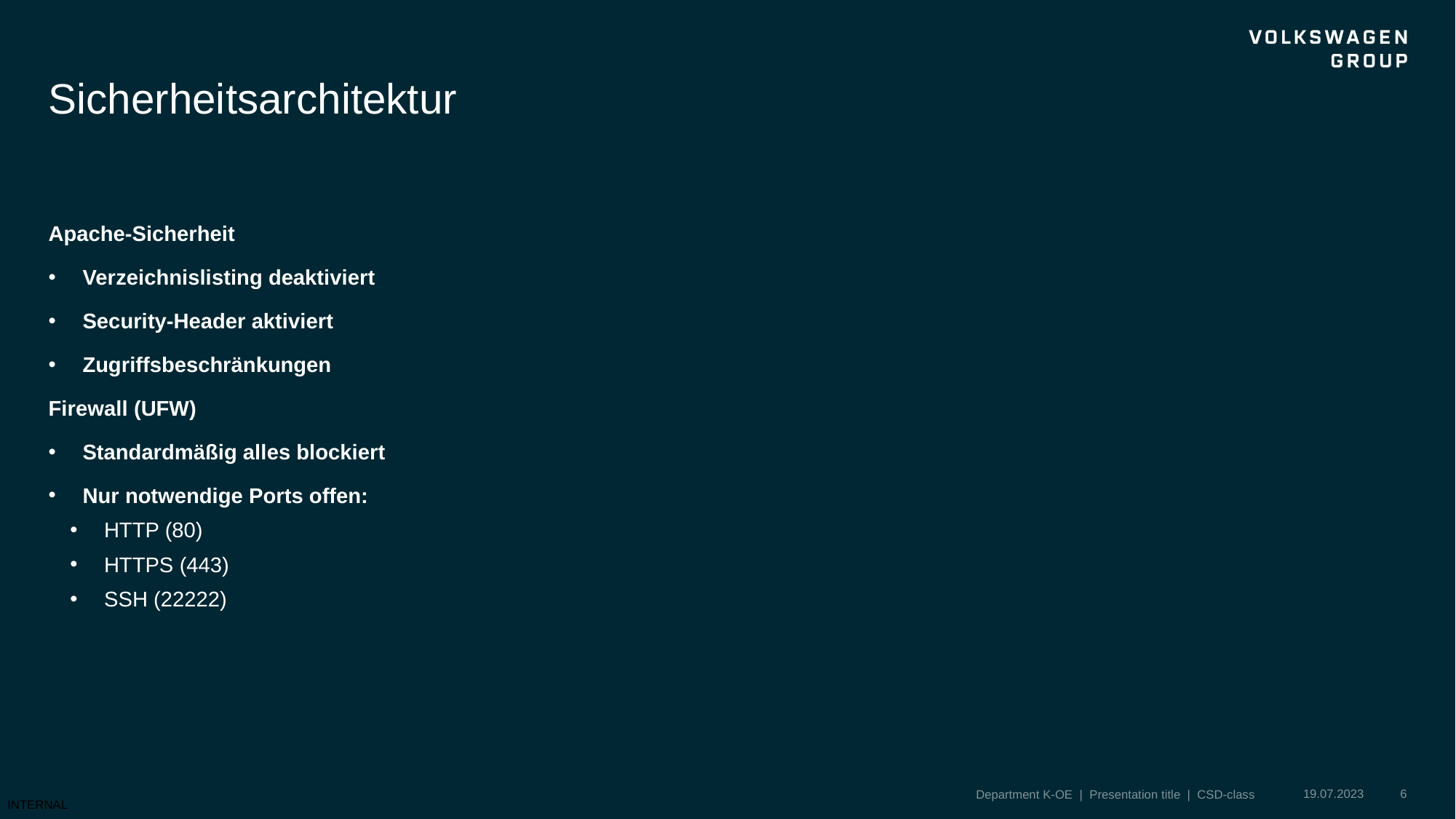

# Sicherheitsarchitektur

Apache-Sicherheit
Verzeichnislisting deaktiviert
Security-Header aktiviert
Zugriffsbeschränkungen
Firewall (UFW)
Standardmäßig alles blockiert
Nur notwendige Ports offen:
HTTP (80)
HTTPS (443)
SSH (22222)
19.07.2023
6
Department K-OE  |  Presentation title  |  CSD-class